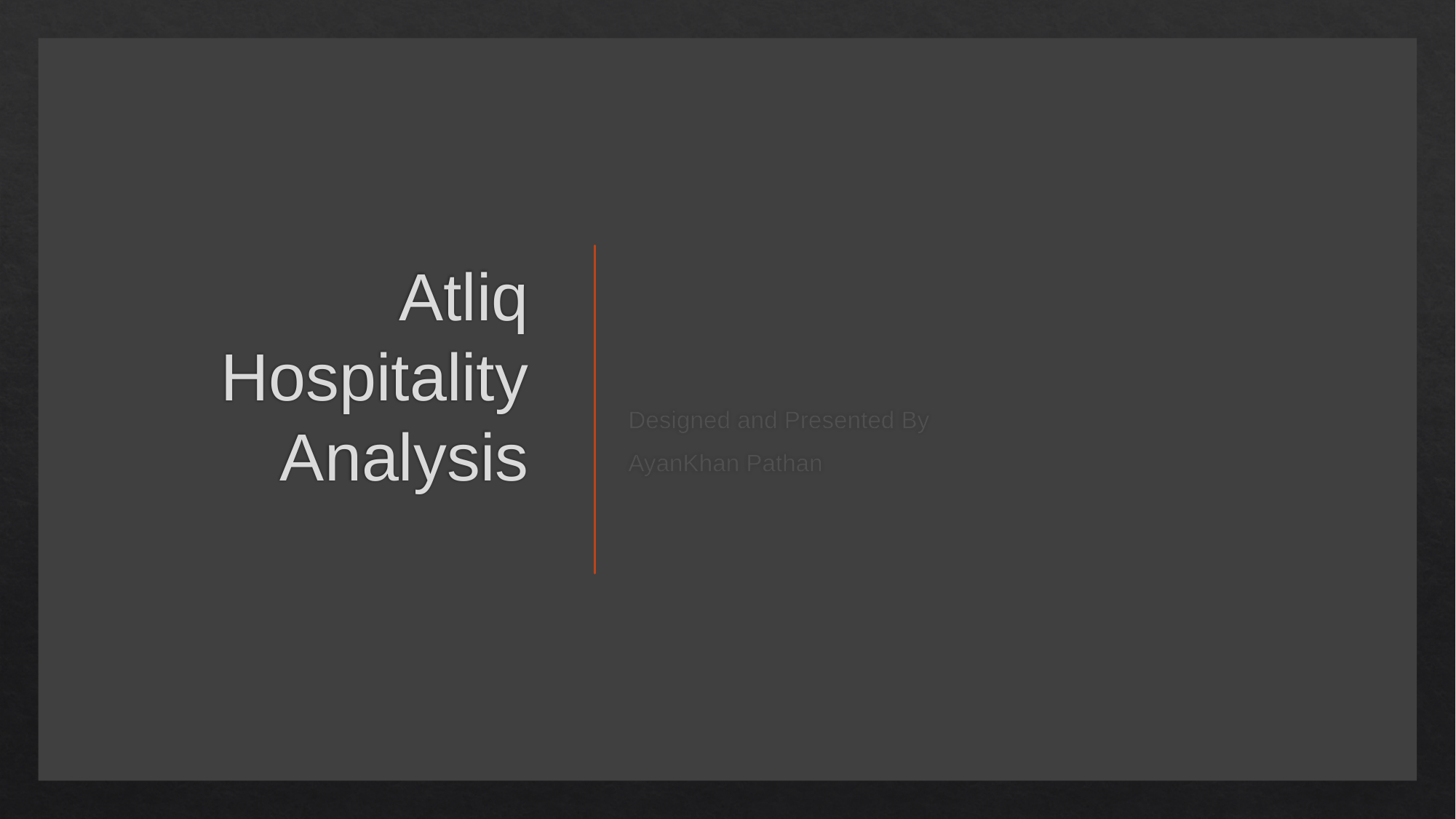

# Atliq Hospitality Analysis
Designed and Presented By
AyanKhan Pathan